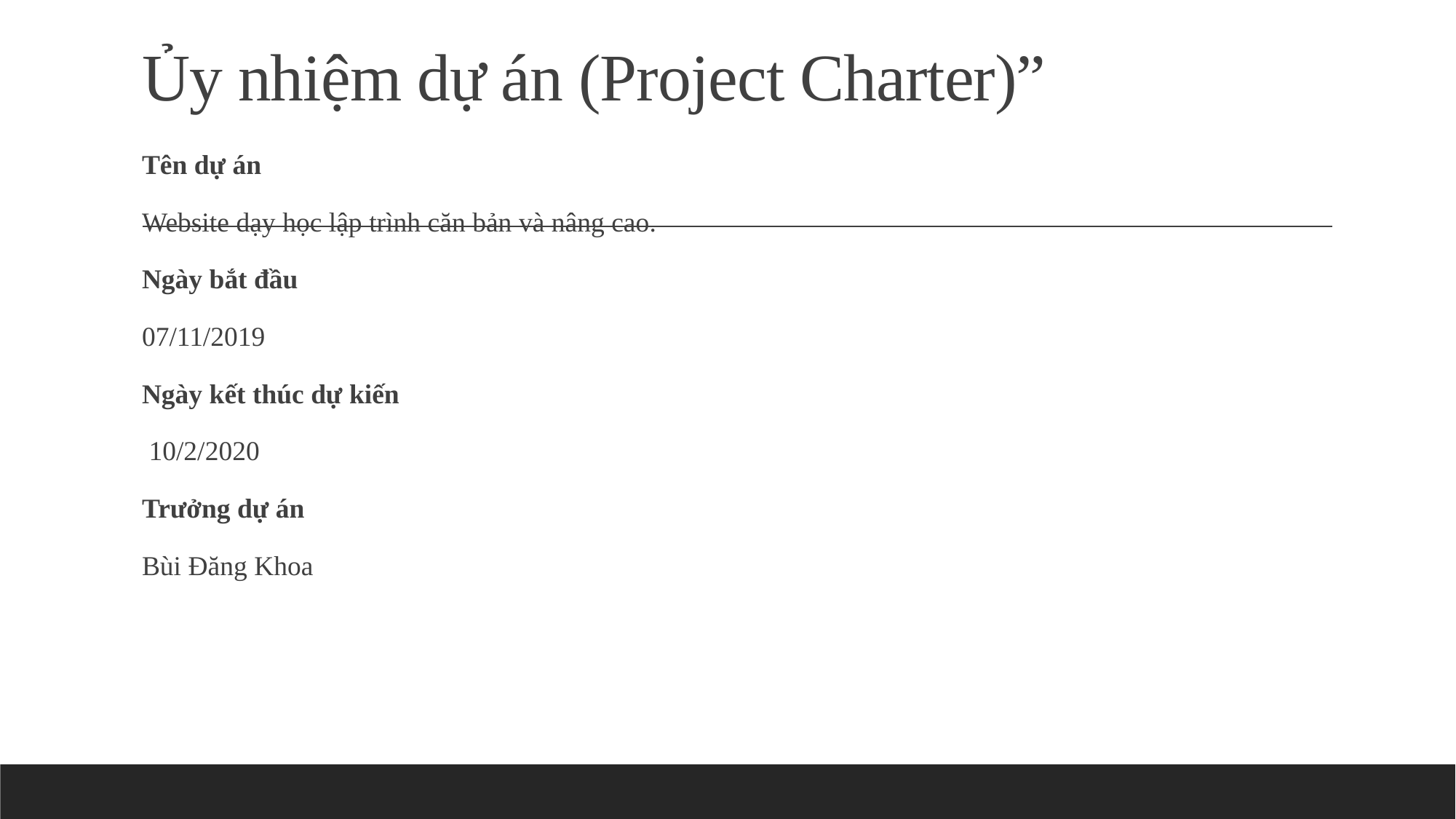

# Ủy nhiệm dự án (Project Charter)”
Tên dự án
Website dạy học lập trình căn bản và nâng cao.
Ngày bắt đầu
07/11/2019
Ngày kết thúc dự kiến
 10/2/2020
Trưởng dự án
Bùi Đăng Khoa